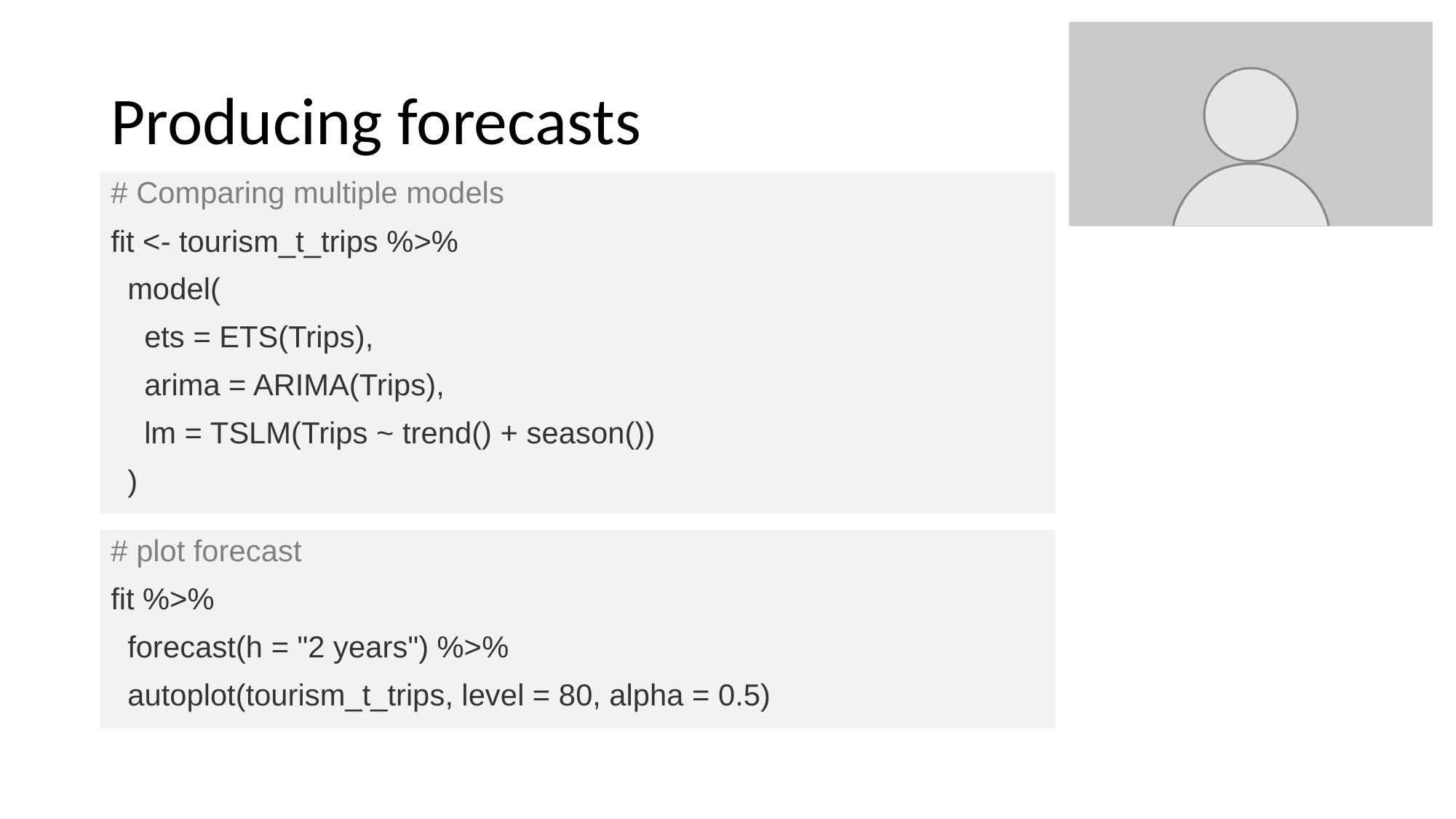

# Producing forecasts
# Comparing multiple models
fit <- tourism_t_trips %>%
  model(
    ets = ETS(Trips),
    arima = ARIMA(Trips),
    lm = TSLM(Trips ~ trend() + season())
  )

# plot forecast
fit %>%
  forecast(h = "2 years") %>%
  autoplot(tourism_t_trips, level = 80, alpha = 0.5)